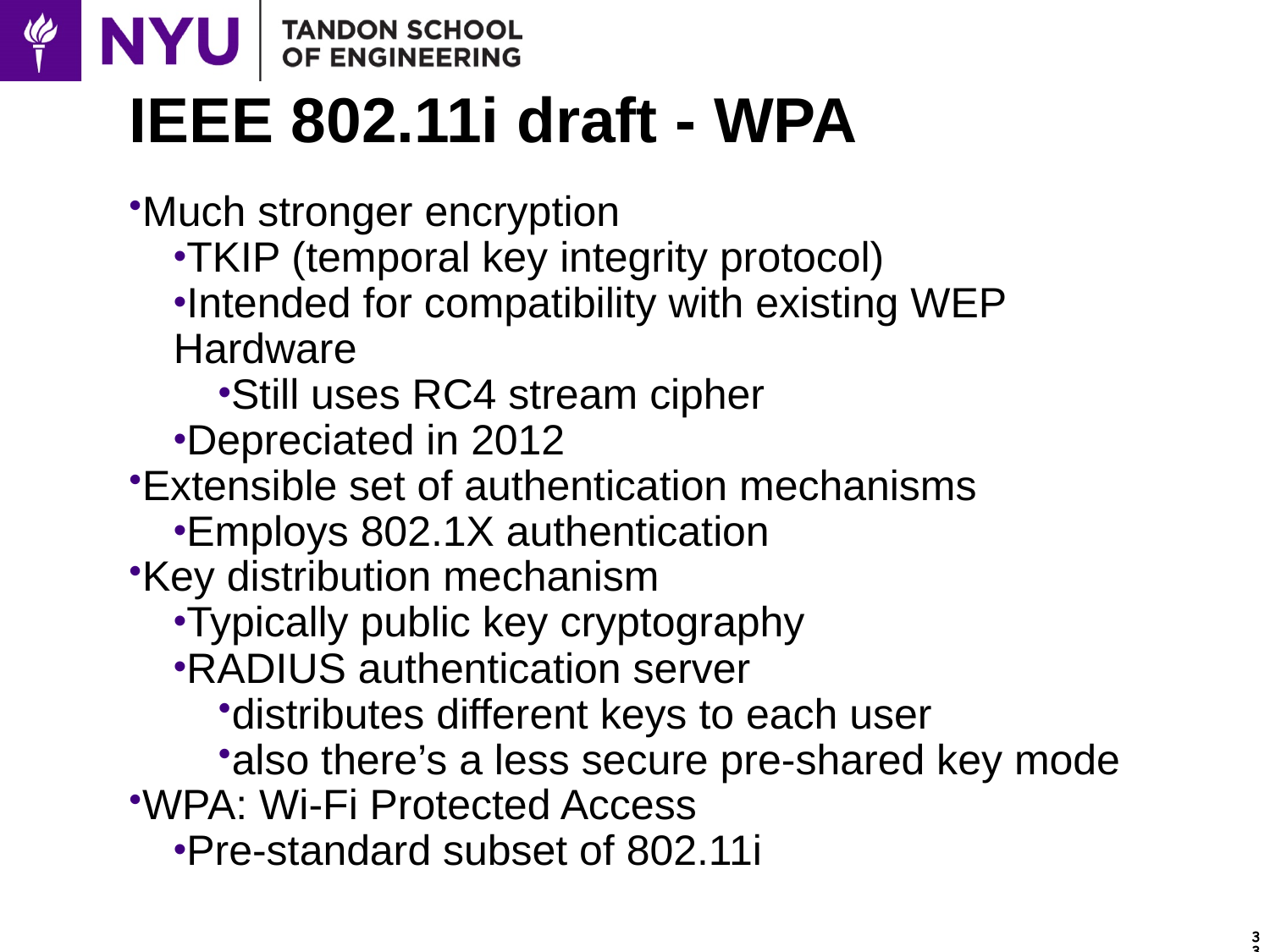

# IEEE 802.11i draft - WPA
Much stronger encryption
TKIP (temporal key integrity protocol)
Intended for compatibility with existing WEP Hardware
Still uses RC4 stream cipher
Depreciated in 2012
Extensible set of authentication mechanisms
Employs 802.1X authentication
Key distribution mechanism
Typically public key cryptography
RADIUS authentication server
distributes different keys to each user
also there’s a less secure pre-shared key mode
WPA: Wi-Fi Protected Access
Pre-standard subset of 802.11i
33